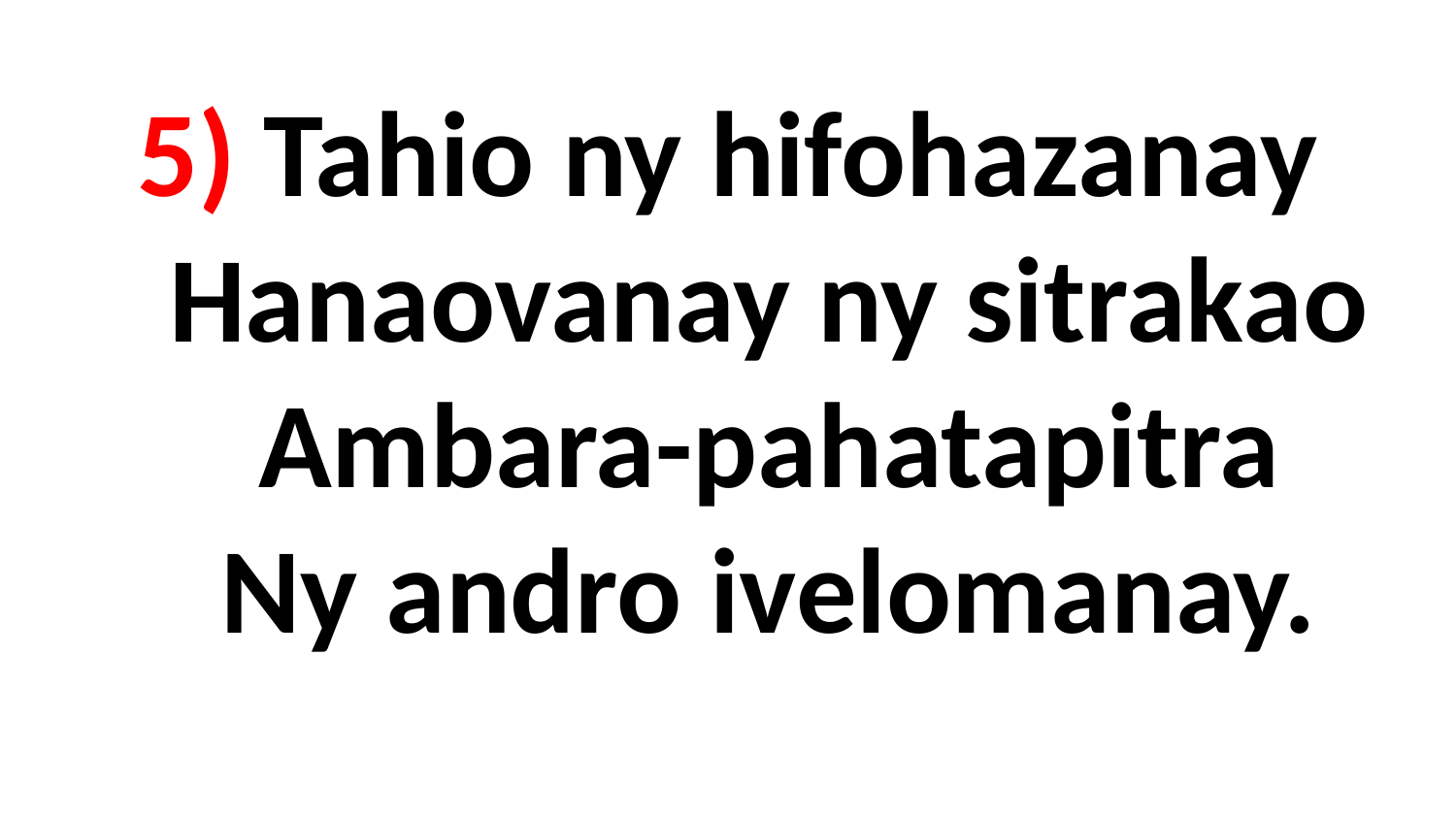

# 5) Tahio ny hifohazanay Hanaovanay ny sitrakao Ambara-pahatapitra Ny andro ivelomanay.